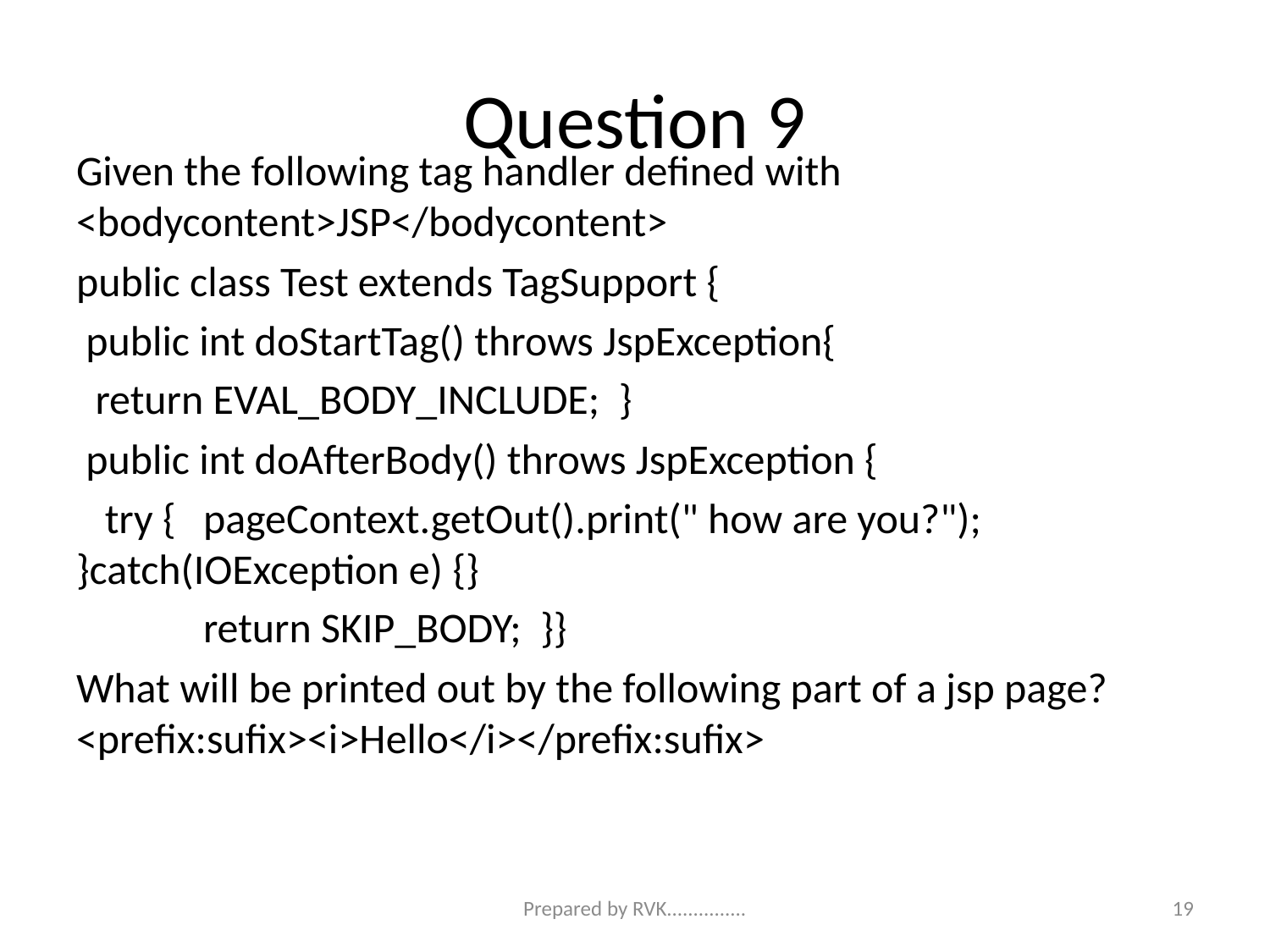

# Question 9
Given the following tag handler defined with <bodycontent>JSP</bodycontent>
public class Test extends TagSupport {
 public int doStartTag() throws JspException{
  return EVAL_BODY_INCLUDE;  }
 public int doAfterBody() throws JspException {
   try {  	pageContext.getOut().print(" how are you?"); 	}catch(IOException e) {}
 	return SKIP_BODY;  }}
What will be printed out by the following part of a jsp page?<prefix:sufix><i>Hello</i></prefix:sufix>

19
Prepared by RVK...............